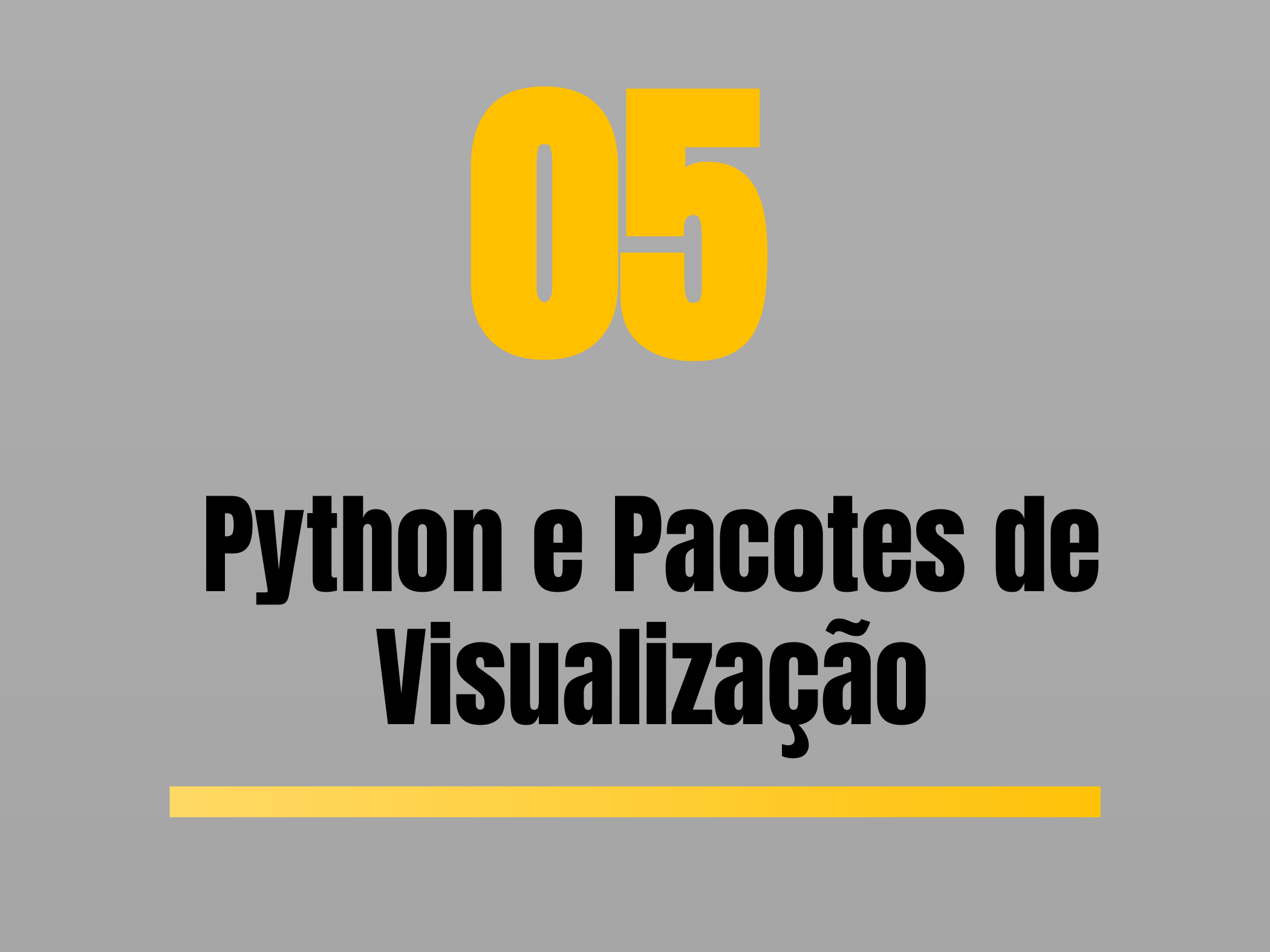

05
Python e Pacotes de Visualização

Da Vinci dashboard - Christiano Garcia
12